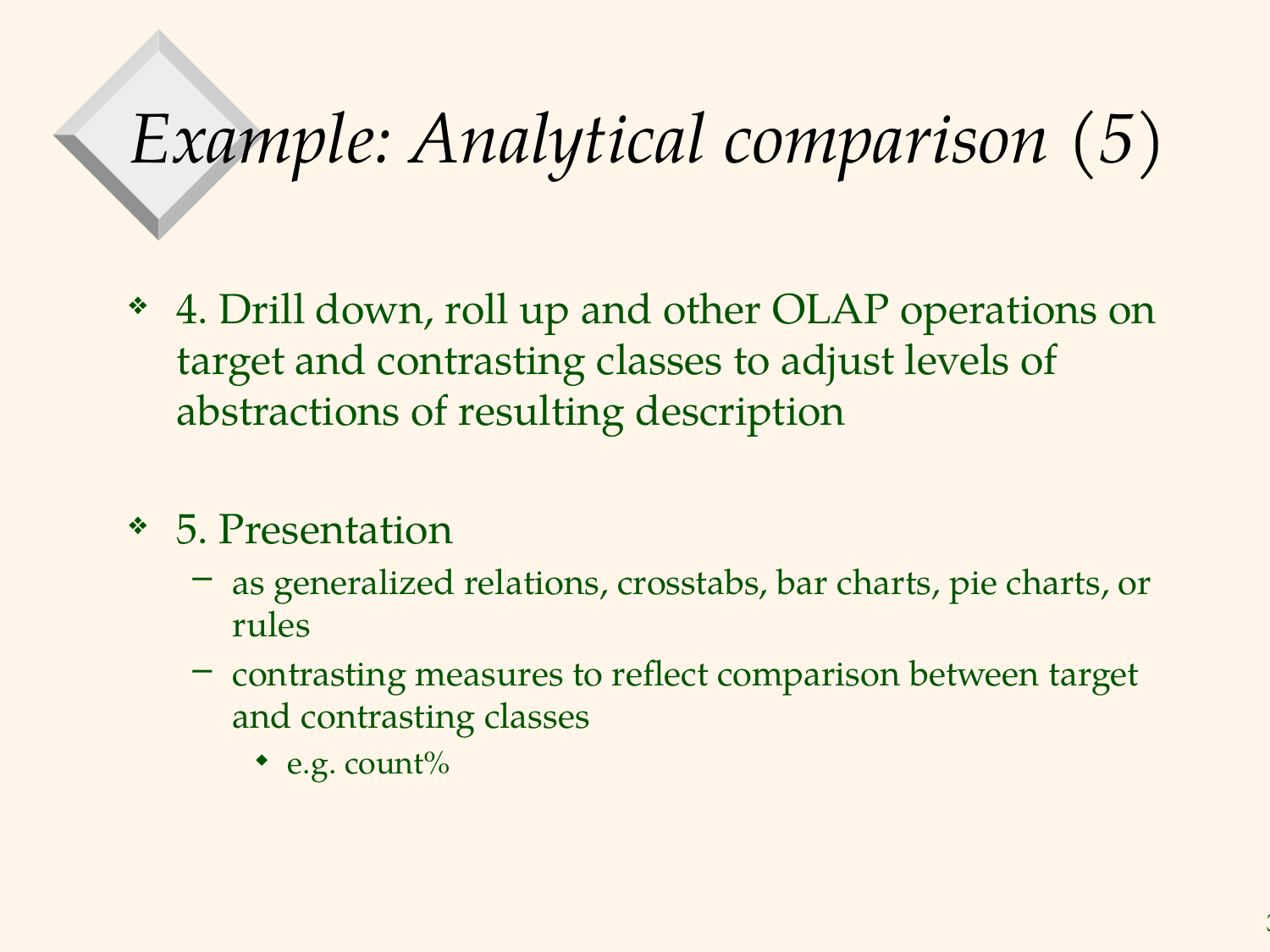

# Example: Analytical comparison (5)
4. Drill down, roll up and other OLAP operations on target and contrasting classes to adjust levels of abstractions of resulting description

5. Presentation
as generalized relations, crosstabs, bar charts, pie charts, or rules
contrasting measures to reflect comparison between target and contrasting classes
e.g. count%